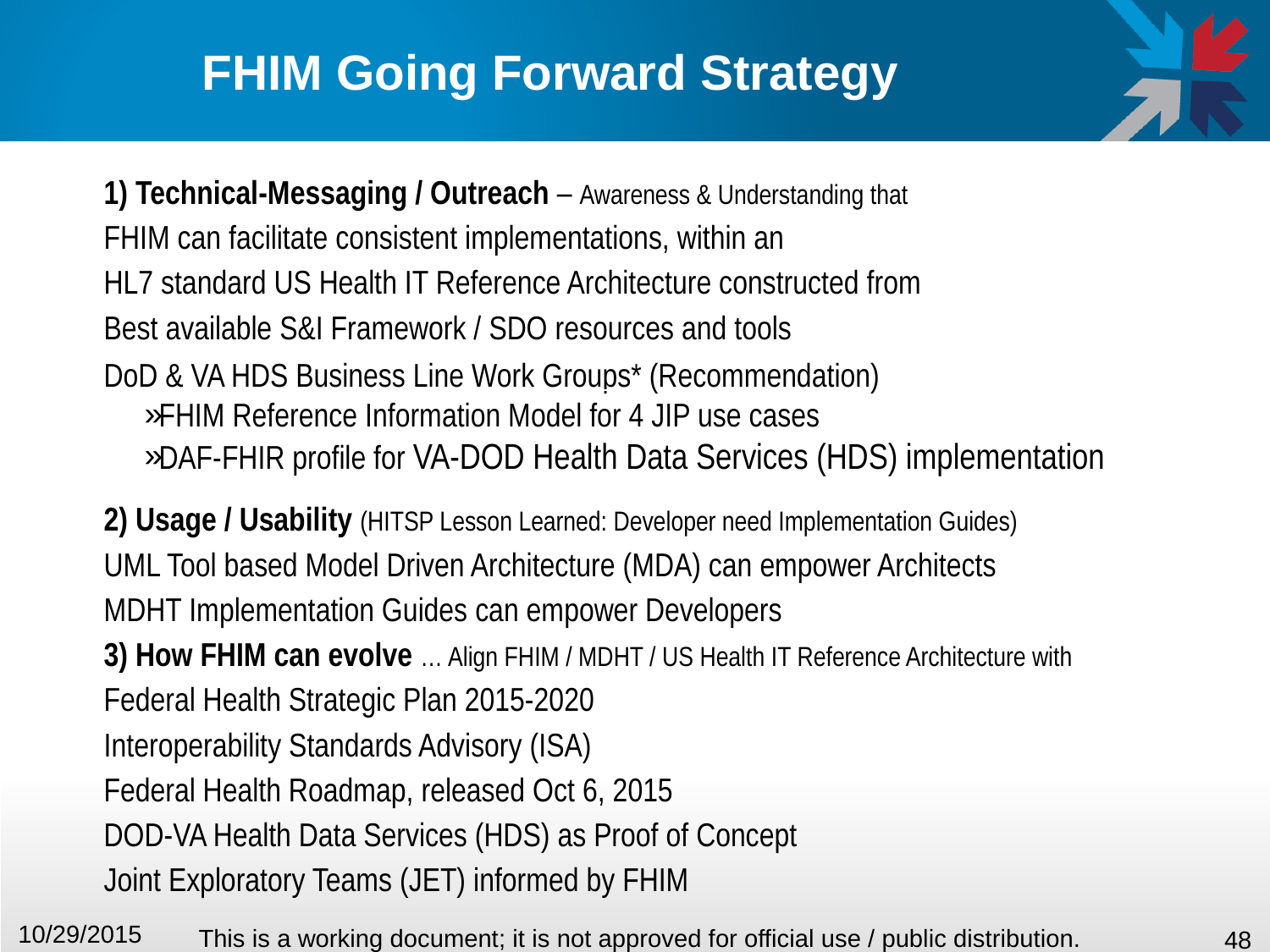

# FHIM Going Forward Strategy
 	1) Technical-Messaging / Outreach – Awareness & Understanding that
		FHIM can facilitate consistent implementations, within an
		HL7 standard US Health IT Reference Architecture constructed from
		Best available S&I Framework / SDO resources and tools
		DoD & VA HDS Business Line Work Groups* (Recommendation)
FHIM Reference Information Model for 4 JIP use cases
DAF-FHIR profile for VA-DOD Health Data Services (HDS) implementation
 	2) Usage / Usability (HITSP Lesson Learned: Developer need Implementation Guides)
		UML Tool based Model Driven Architecture (MDA) can empower Architects
		MDHT Implementation Guides can empower Developers
	3) How FHIM can evolve … Align FHIM / MDHT / US Health IT Reference Architecture with
		Federal Health Strategic Plan 2015-2020
		Interoperability Standards Advisory (ISA)
		Federal Health Roadmap, released Oct 6, 2015
		DOD-VA Health Data Services (HDS) as Proof of Concept
			Joint Exploratory Teams (JET) informed by FHIM
10/29/2015
This is a working document; it is not approved for official use / public distribution.
48